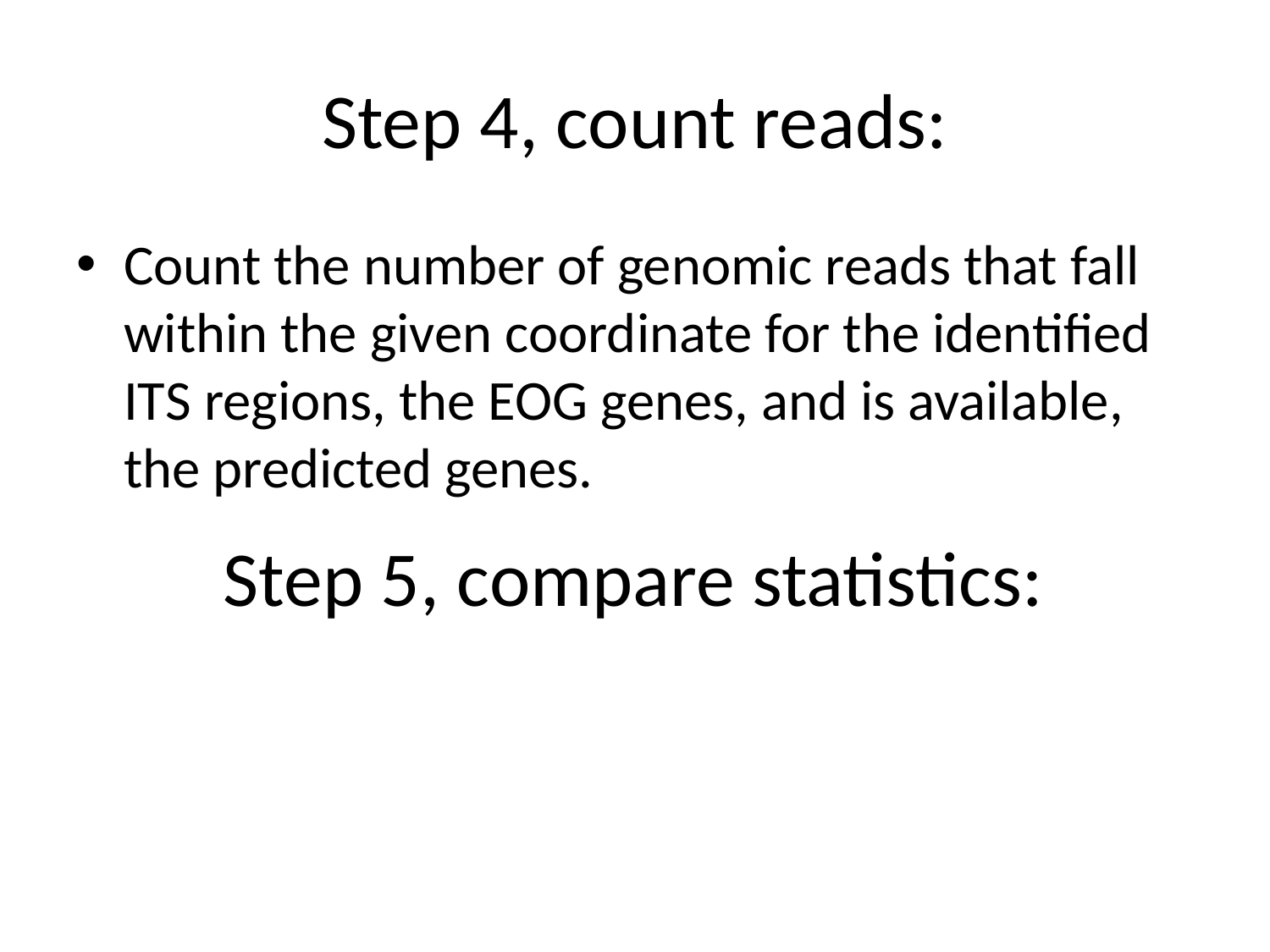

# Step 4, count reads:
Count the number of genomic reads that fall within the given coordinate for the identified ITS regions, the EOG genes, and is available, the predicted genes.
Step 5, compare statistics: